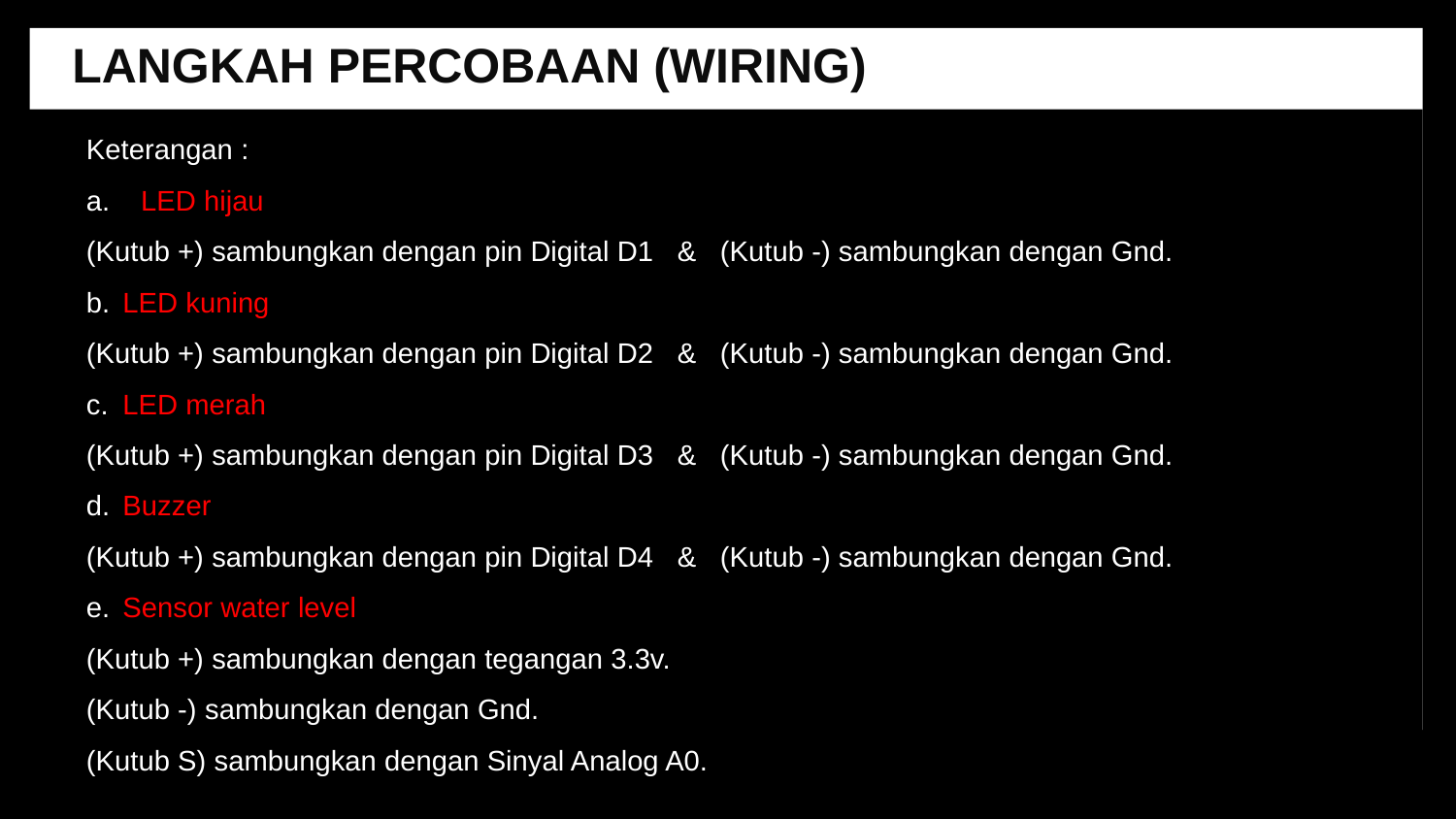

LANGKAH PERCOBAAN (WIRING)

Keterangan :
LED hijau
(Kutub +) sambungkan dengan pin Digital D1   &   (Kutub -) sambungkan dengan Gnd.
LED kuning
(Kutub +) sambungkan dengan pin Digital D2   &   (Kutub -) sambungkan dengan Gnd.
LED merah
(Kutub +) sambungkan dengan pin Digital D3   &   (Kutub -) sambungkan dengan Gnd.
Buzzer
(Kutub +) sambungkan dengan pin Digital D4   &   (Kutub -) sambungkan dengan Gnd.
Sensor water level
(Kutub +) sambungkan dengan tegangan 3.3v.
(Kutub -) sambungkan dengan Gnd.
(Kutub S) sambungkan dengan Sinyal Analog A0.